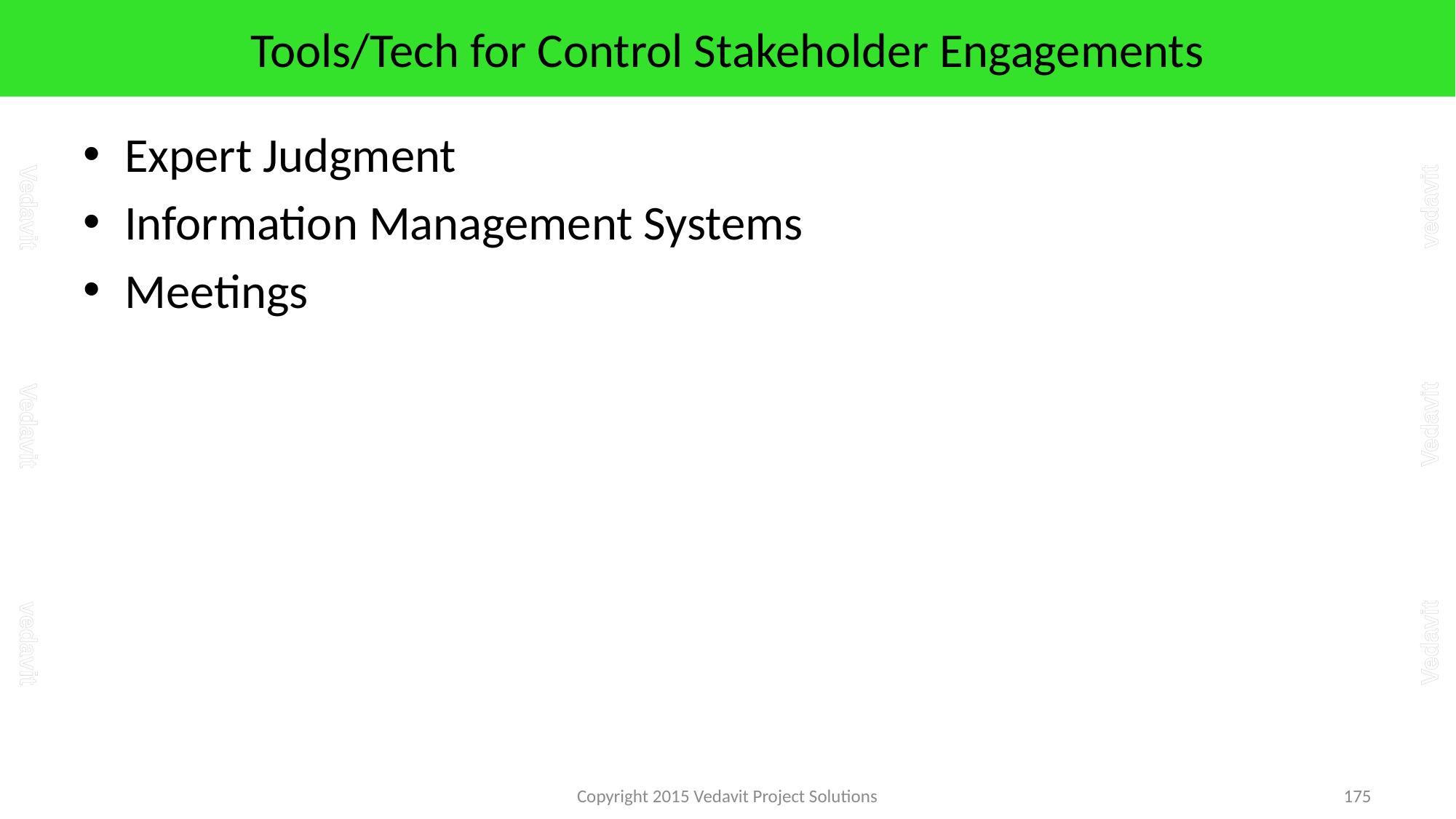

# Tools/Tech for Control Stakeholder Engagements
Expert Judgment
Information Management Systems
Meetings
Copyright 2015 Vedavit Project Solutions
175